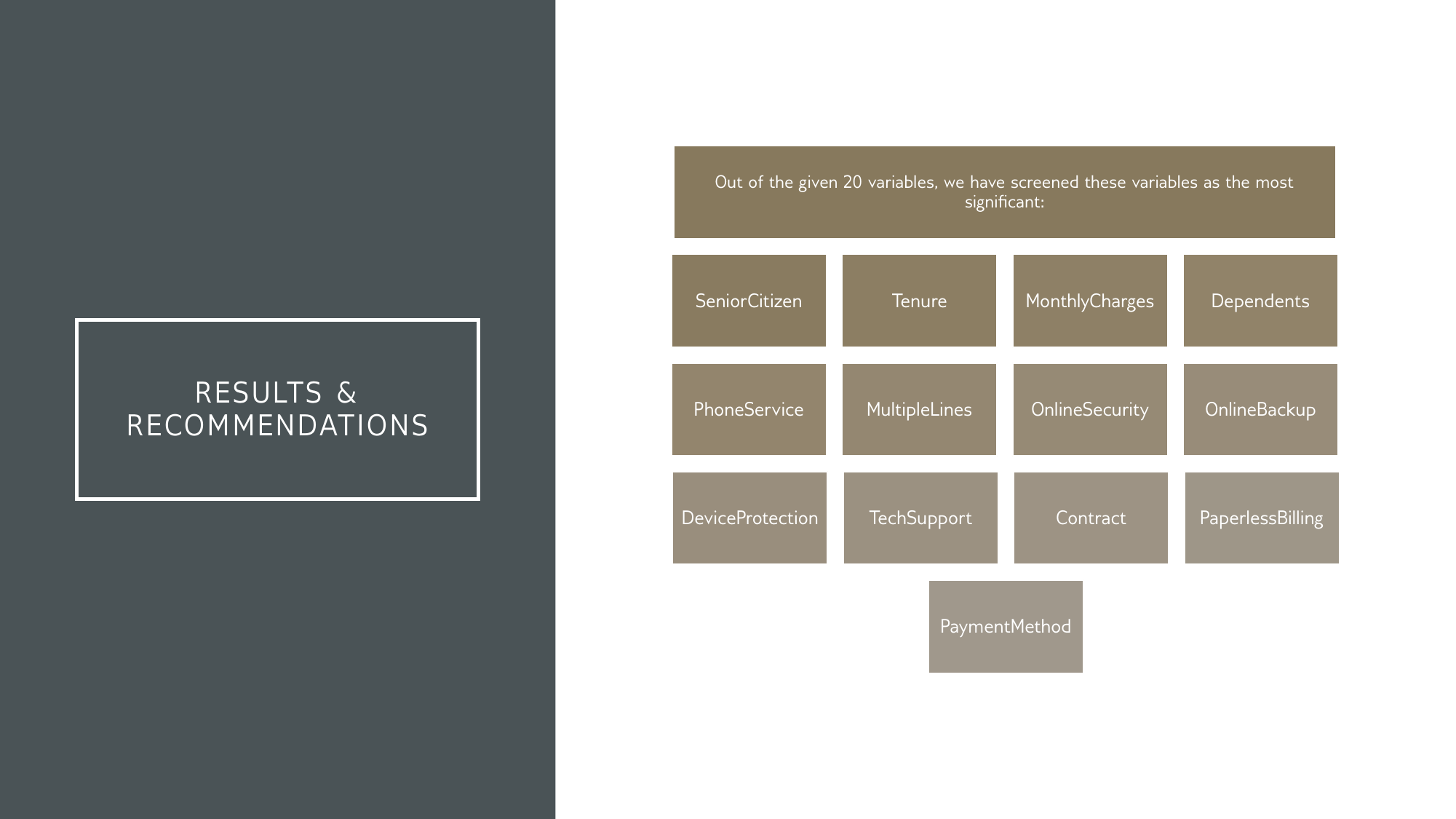

Out of the given 20 variables, we have screened these variables as the most significant:
SeniorCitizen
Tenure
MonthlyCharges
Dependents
PhoneService
MultipleLines
OnlineSecurity
OnlineBackup
DeviceProtection
TechSupport
Contract
PaperlessBilling
PaymentMethod
# Results & recommendations